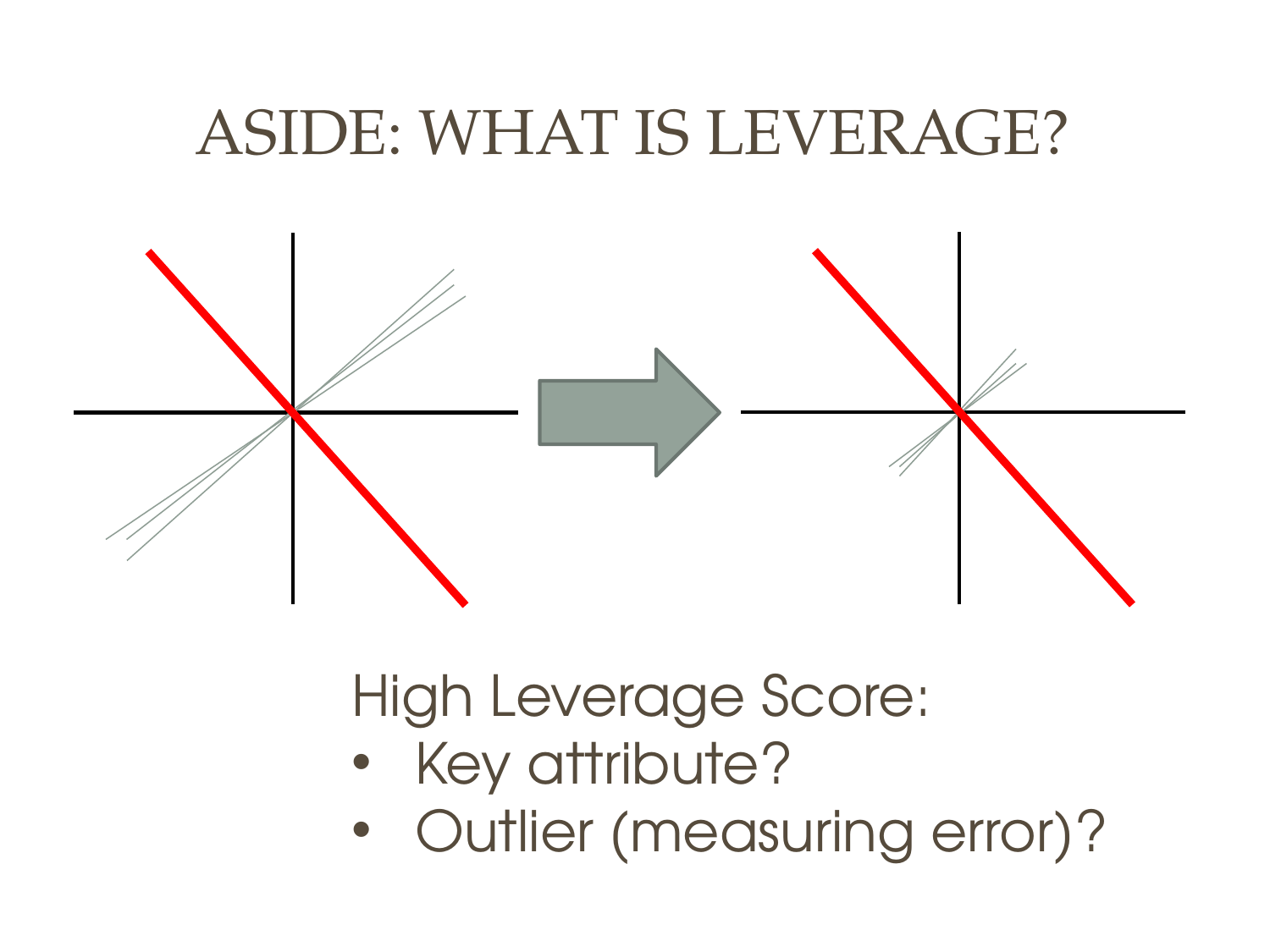

# Aside: What is Leverage?

High Leverage Score:
Key attribute?
Outlier (measuring error)?